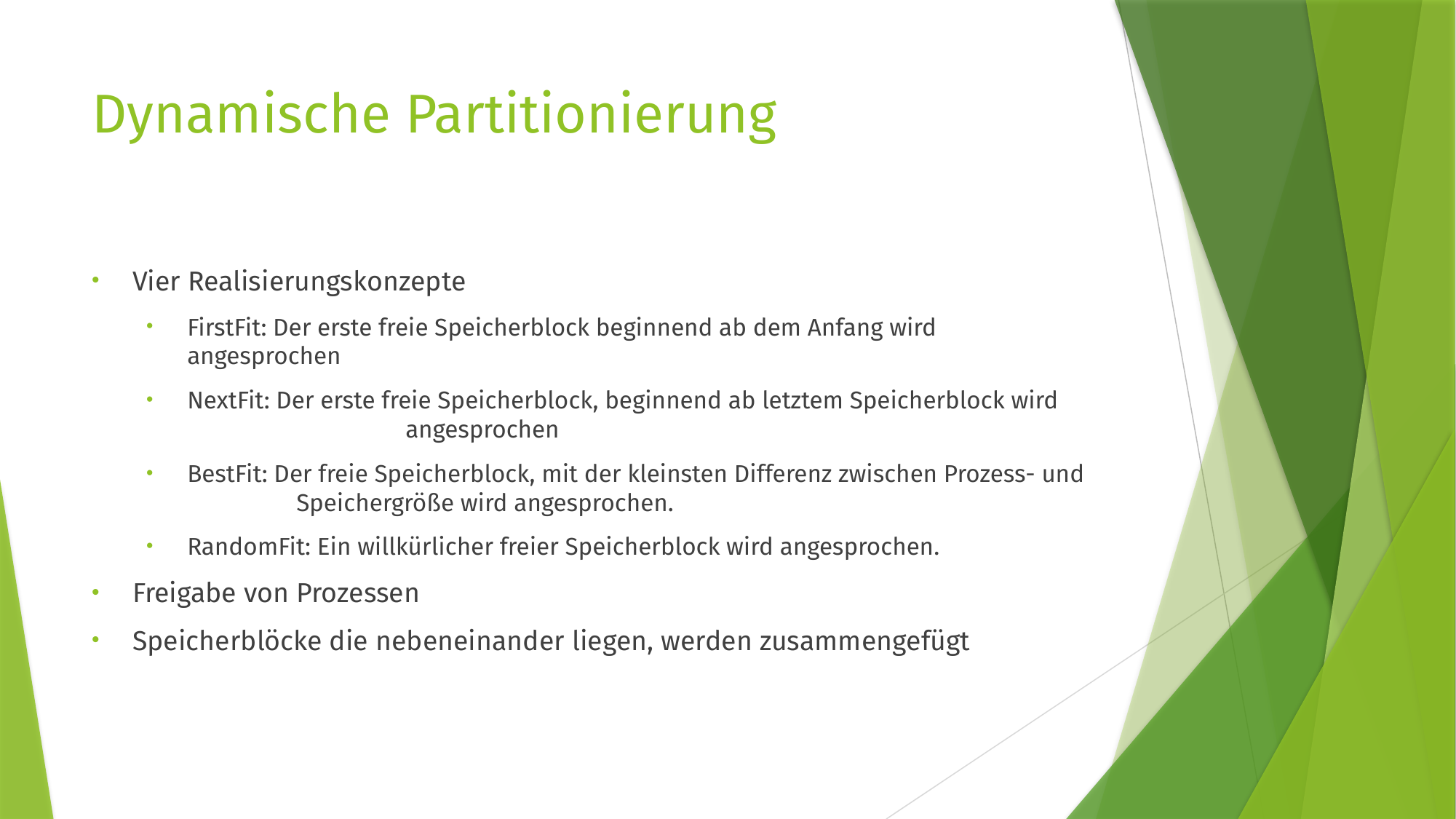

# Dynamische Partitionierung
Vier Realisierungskonzepte
FirstFit: Der erste freie Speicherblock beginnend ab dem Anfang wird angesprochen
NextFit: Der erste freie Speicherblock, beginnend ab letztem Speicherblock wird 		angesprochen
BestFit: Der freie Speicherblock, mit der kleinsten Differenz zwischen Prozess- und 	Speichergröße wird angesprochen.
RandomFit: Ein willkürlicher freier Speicherblock wird angesprochen.
Freigabe von Prozessen
Speicherblöcke die nebeneinander liegen, werden zusammengefügt